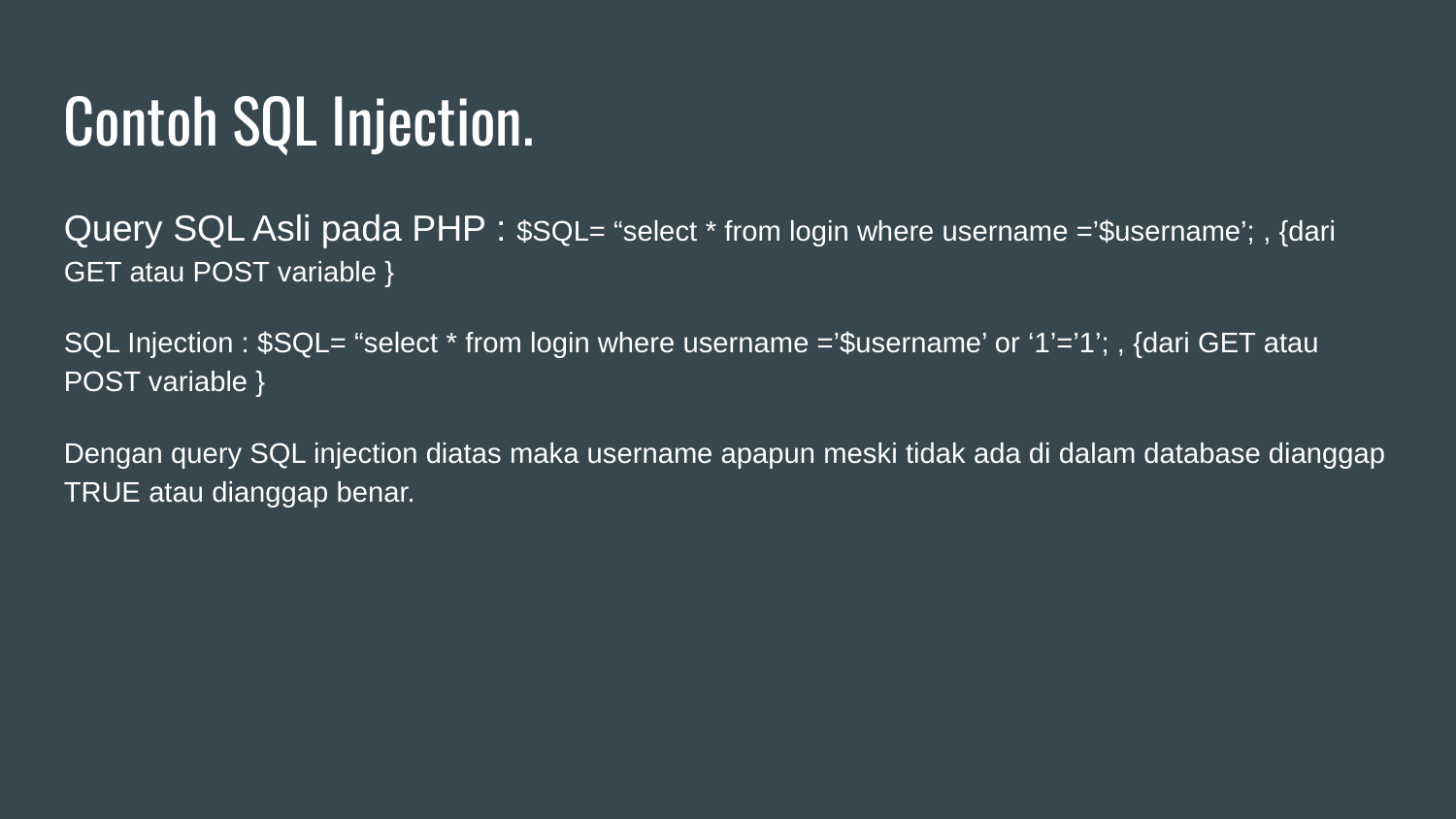

Contoh SQL Injection.
Query SQL Asli pada PHP : $SQL= “select * from login where username =’$username’; , {dari GET atau POST variable }
SQL Injection : $SQL= “select * from login where username =’$username’ or ‘1’=’1’; , {dari GET atau POST variable }
Dengan query SQL injection diatas maka username apapun meski tidak ada di dalam database dianggap TRUE atau dianggap benar.